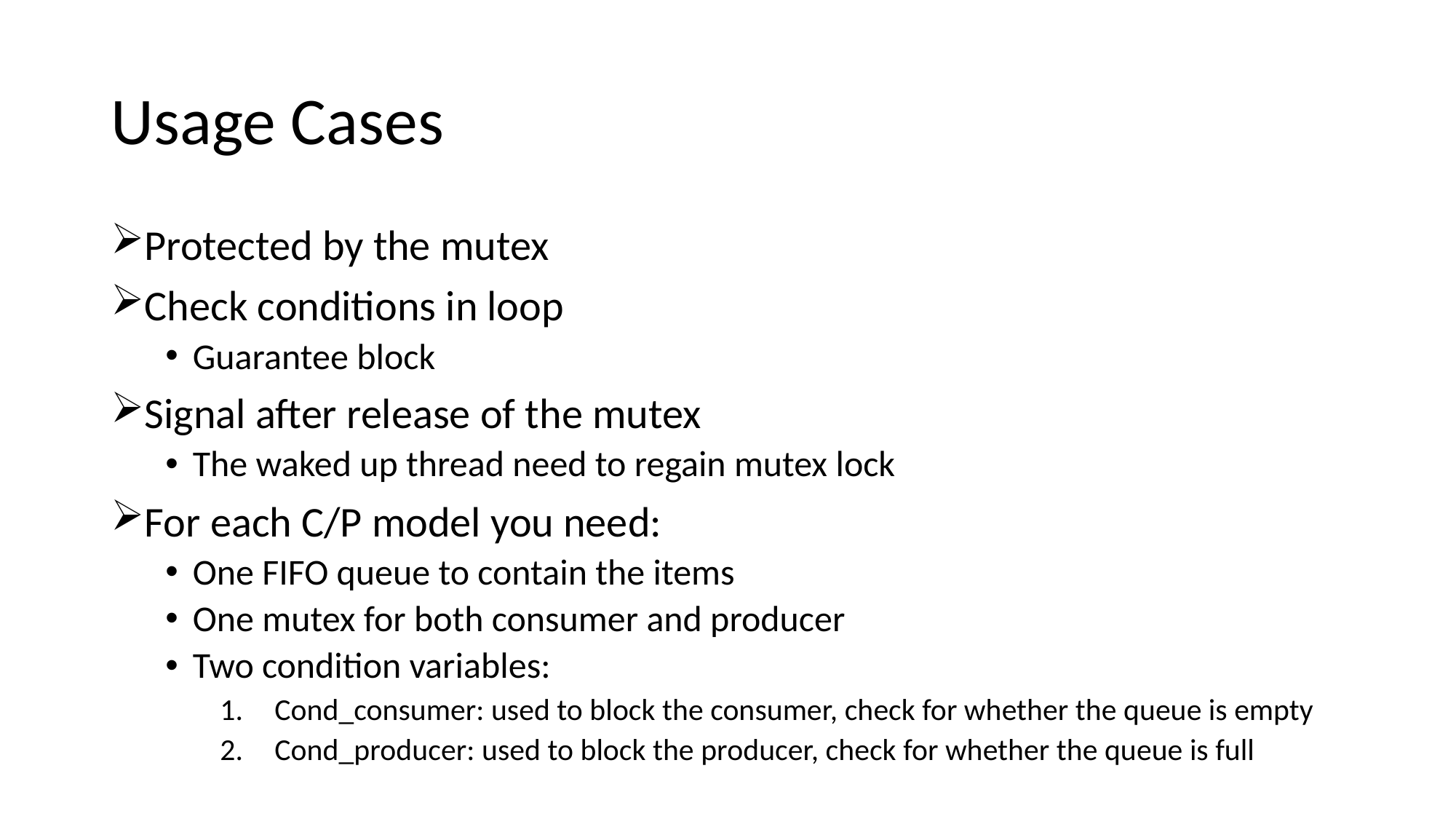

# Usage Cases
Protected by the mutex
Check conditions in loop
Guarantee block
Signal after release of the mutex
The waked up thread need to regain mutex lock
For each C/P model you need:
One FIFO queue to contain the items
One mutex for both consumer and producer
Two condition variables:
Cond_consumer: used to block the consumer, check for whether the queue is empty
Cond_producer: used to block the producer, check for whether the queue is full